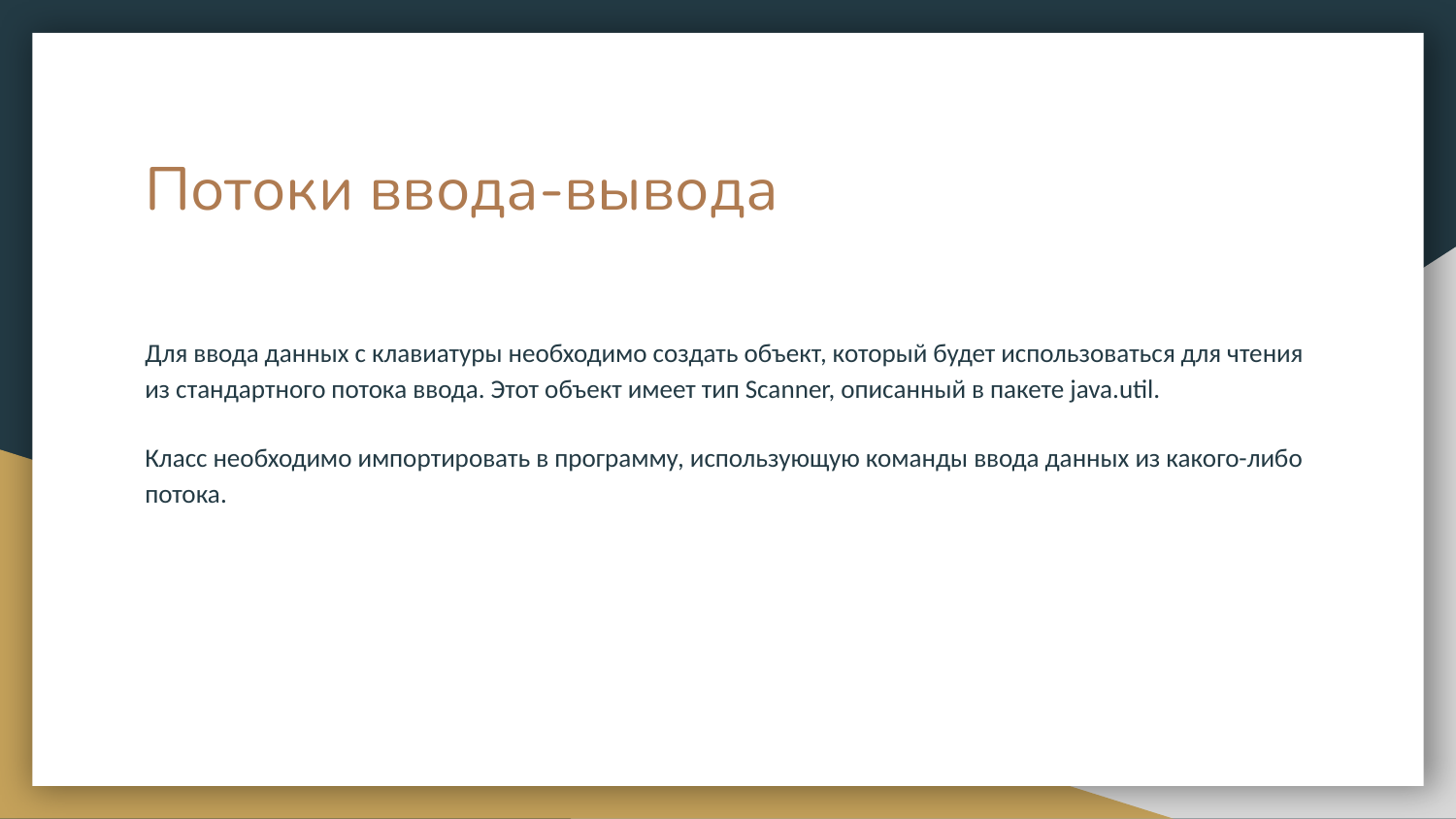

# Потоки ввода-вывода
Для ввода данных с клавиатуры необходимо создать объект, который будет использоваться для чтения из стандартного потока ввода. Этот объект имеет тип Scanner, описанный в пакете java.util.
Класс необходимо импортировать в программу, использующую команды ввода данных из какого-либо потока.